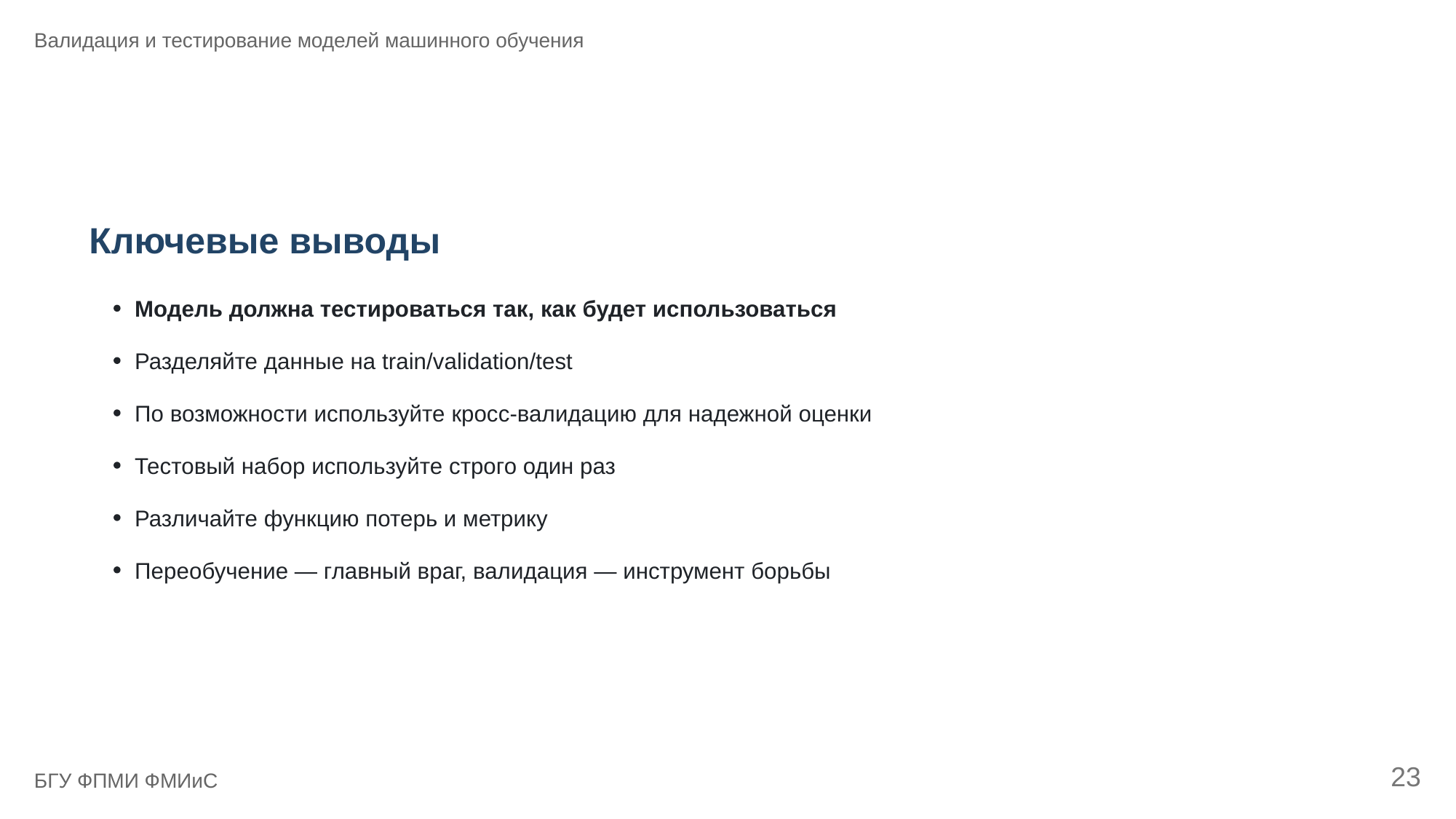

Валидация и тестирование моделей машинного обучения
Ключевые выводы
Модель должна тестироваться так, как будет использоваться

Разделяйте данные на train/validation/test

По возможности используйте кросс-валидацию для надежной оценки

Тестовый набор используйте строго один раз

Различайте функцию потерь и метрику

Переобучение — главный враг, валидация — инструмент борьбы

23
БГУ ФПМИ ФМИиС